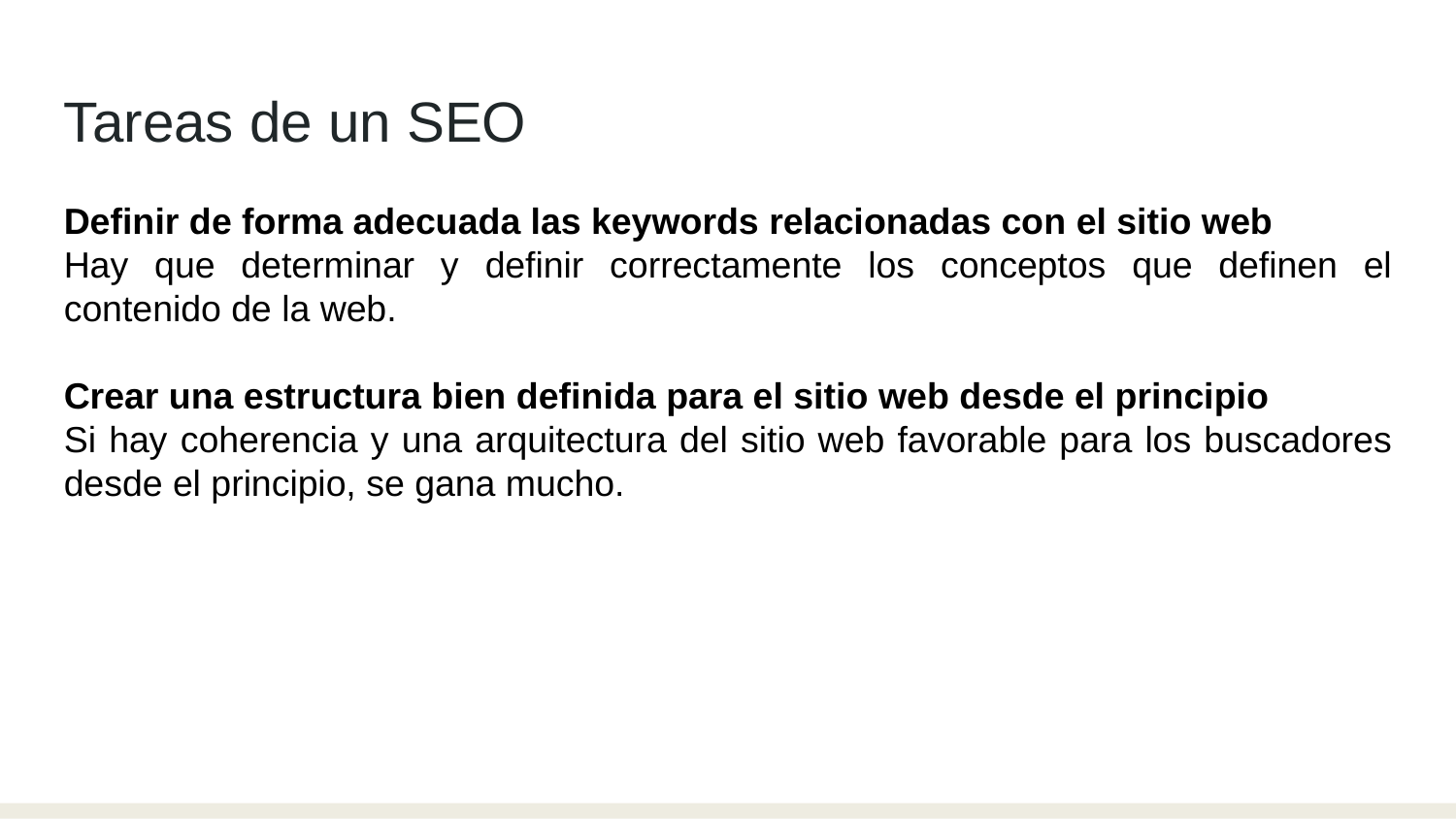

Tareas de un SEO

Definir de forma adecuada las keywords relacionadas con el sitio web
Hay que determinar y definir correctamente los conceptos que definen el contenido de la web.

Crear una estructura bien definida para el sitio web desde el principio
Si hay coherencia y una arquitectura del sitio web favorable para los buscadores desde el principio, se gana mucho.